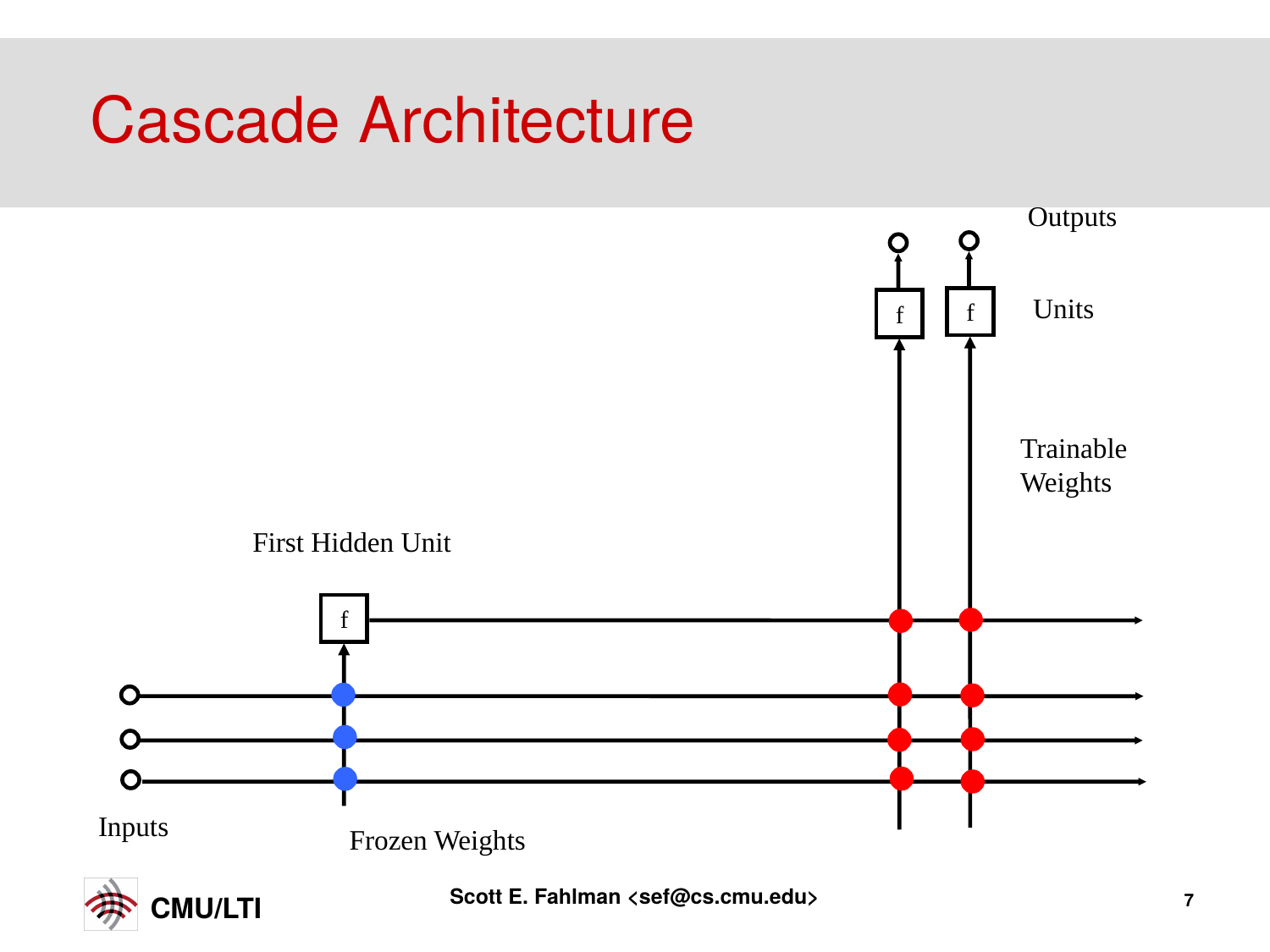

# Cascade Architecture
Outputs

f

Units

f

Trainable
Weights
First Hidden Unit

f

Inputs
Frozen Weights
Scott E. Fahlman <sef@cs.cmu.edu>
7